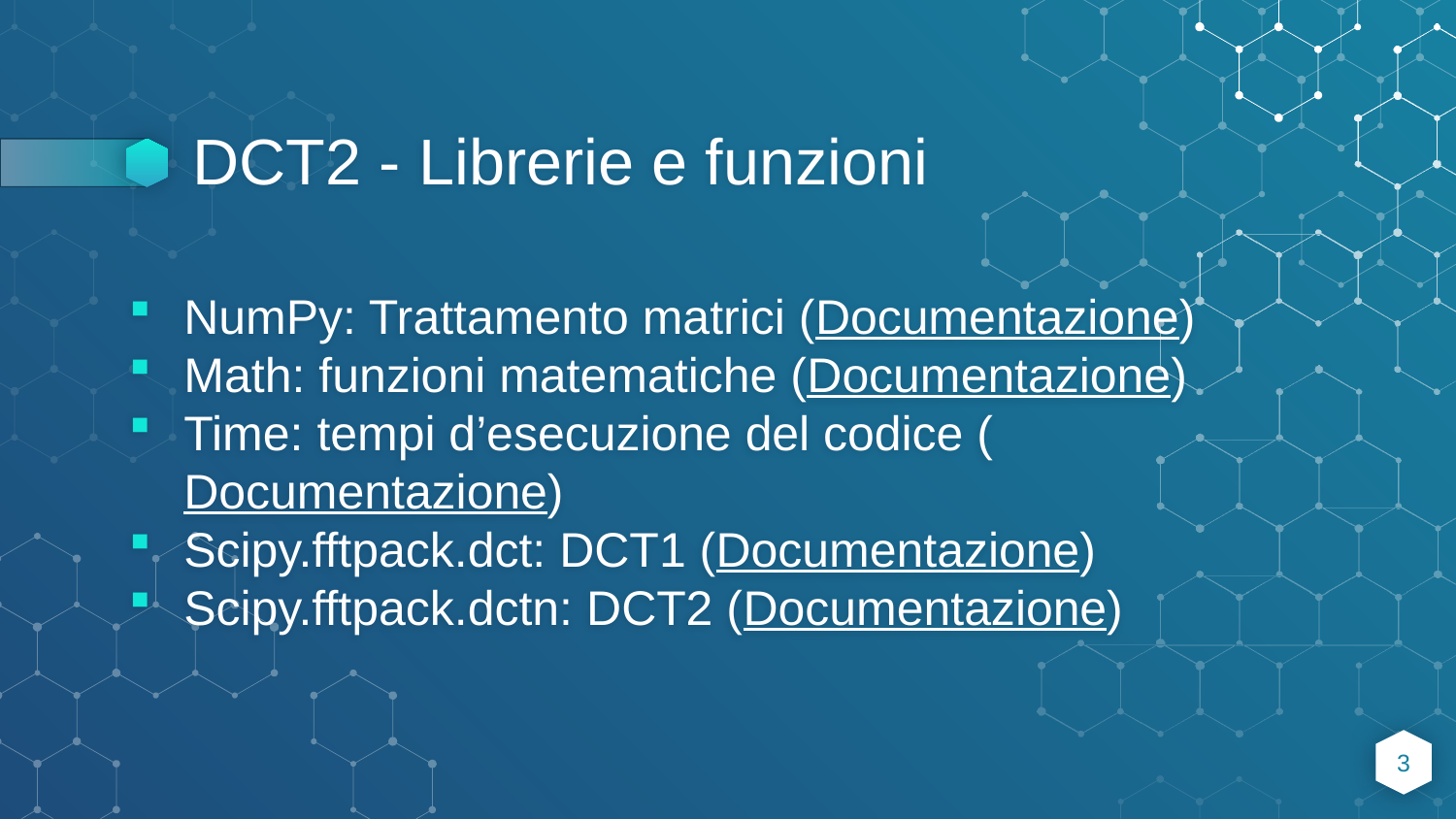

# DCT2 - Librerie e funzioni

NumPy: Trattamento matrici (Documentazione)
Math: funzioni matematiche (Documentazione)
Time: tempi d’esecuzione del codice (Documentazione)
Scipy.fftpack.dct: DCT1 (Documentazione)
Scipy.fftpack.dctn: DCT2 (Documentazione)
3